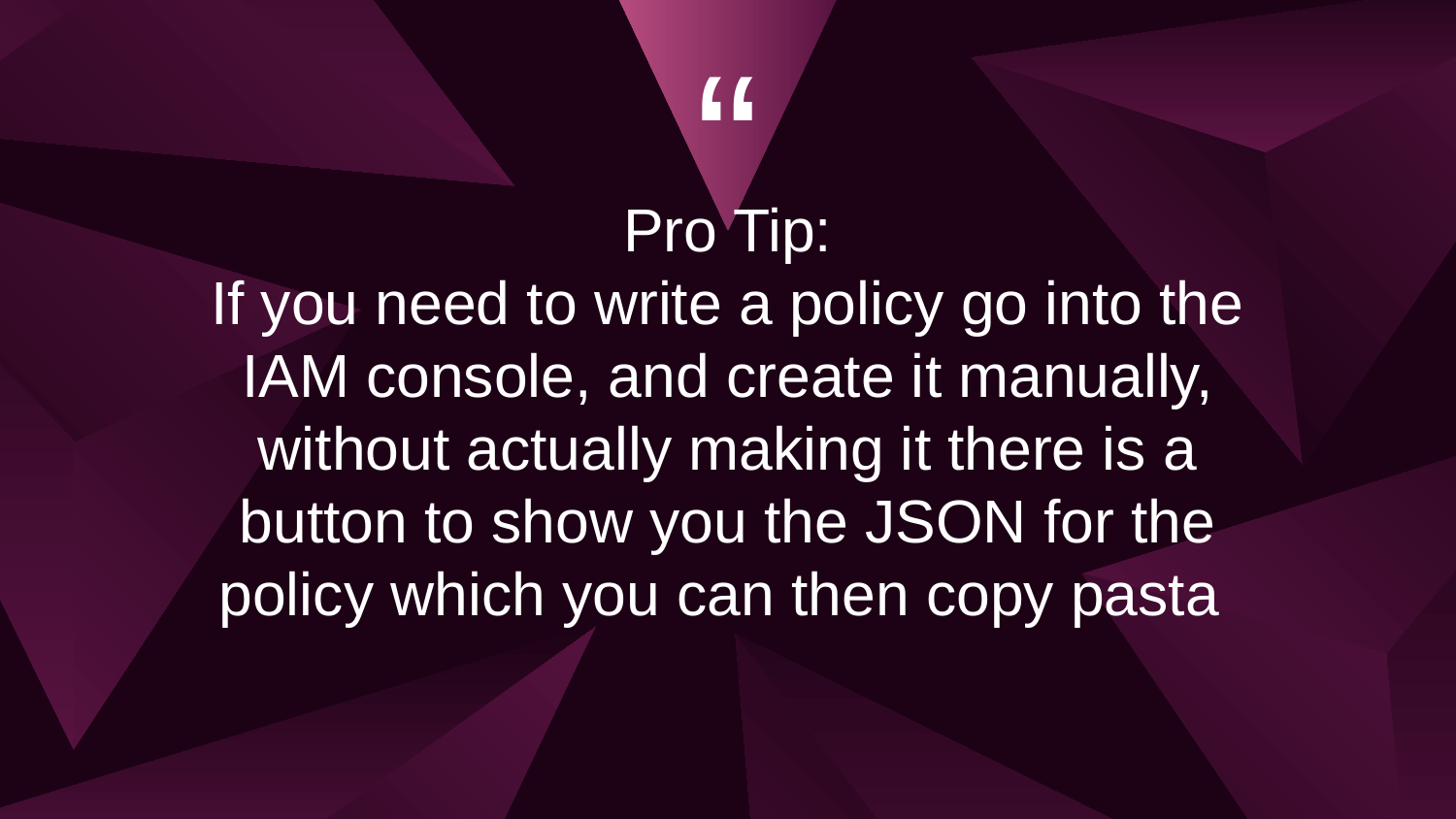

Pro Tip:
If you need to write a policy go into the IAM console, and create it manually, without actually making it there is a button to show you the JSON for the policy which you can then copy pasta